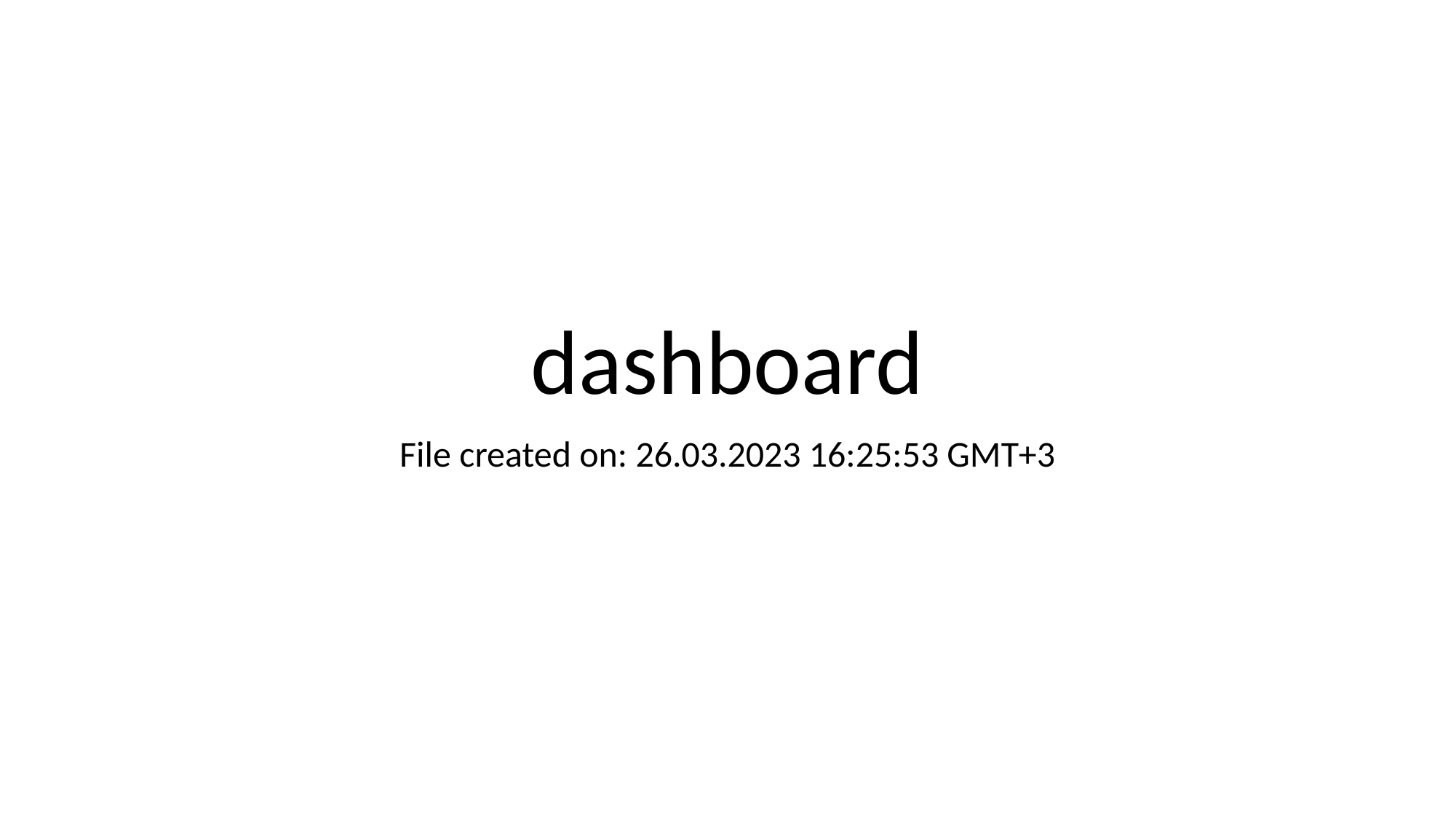

# dashboard
File created on: 26.03.2023 16:25:53 GMT+3